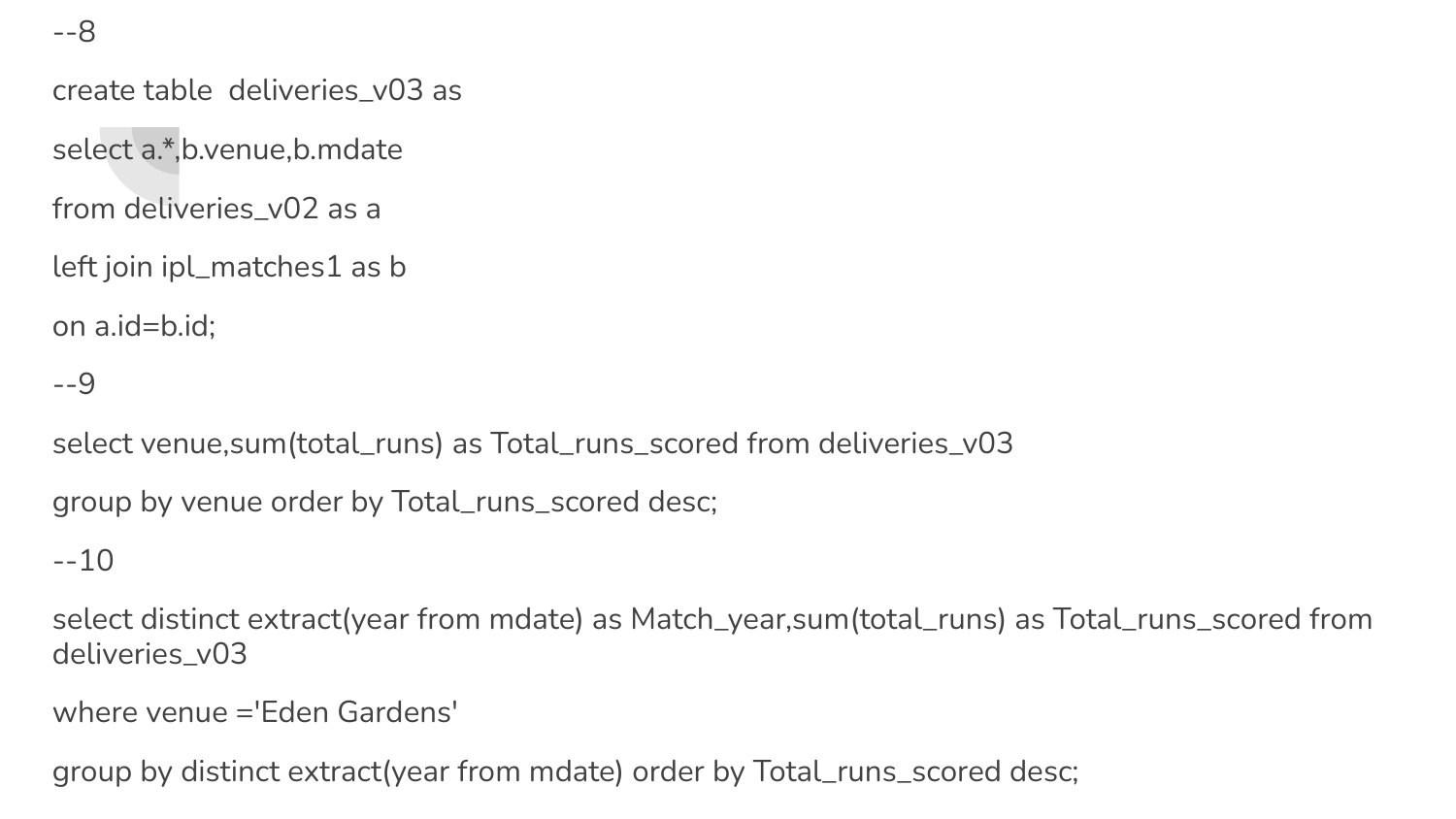

--8
create table  deliveries_v03 as
select a.*,b.venue,b.mdate
from deliveries_v02 as a
left join ipl_matches1 as b
on a.id=b.id;
--9
select venue,sum(total_runs) as Total_runs_scored from deliveries_v03
group by venue order by Total_runs_scored desc;
--10
select distinct extract(year from mdate) as Match_year,sum(total_runs) as Total_runs_scored from deliveries_v03
where venue ='Eden Gardens'
group by distinct extract(year from mdate) order by Total_runs_scored desc;